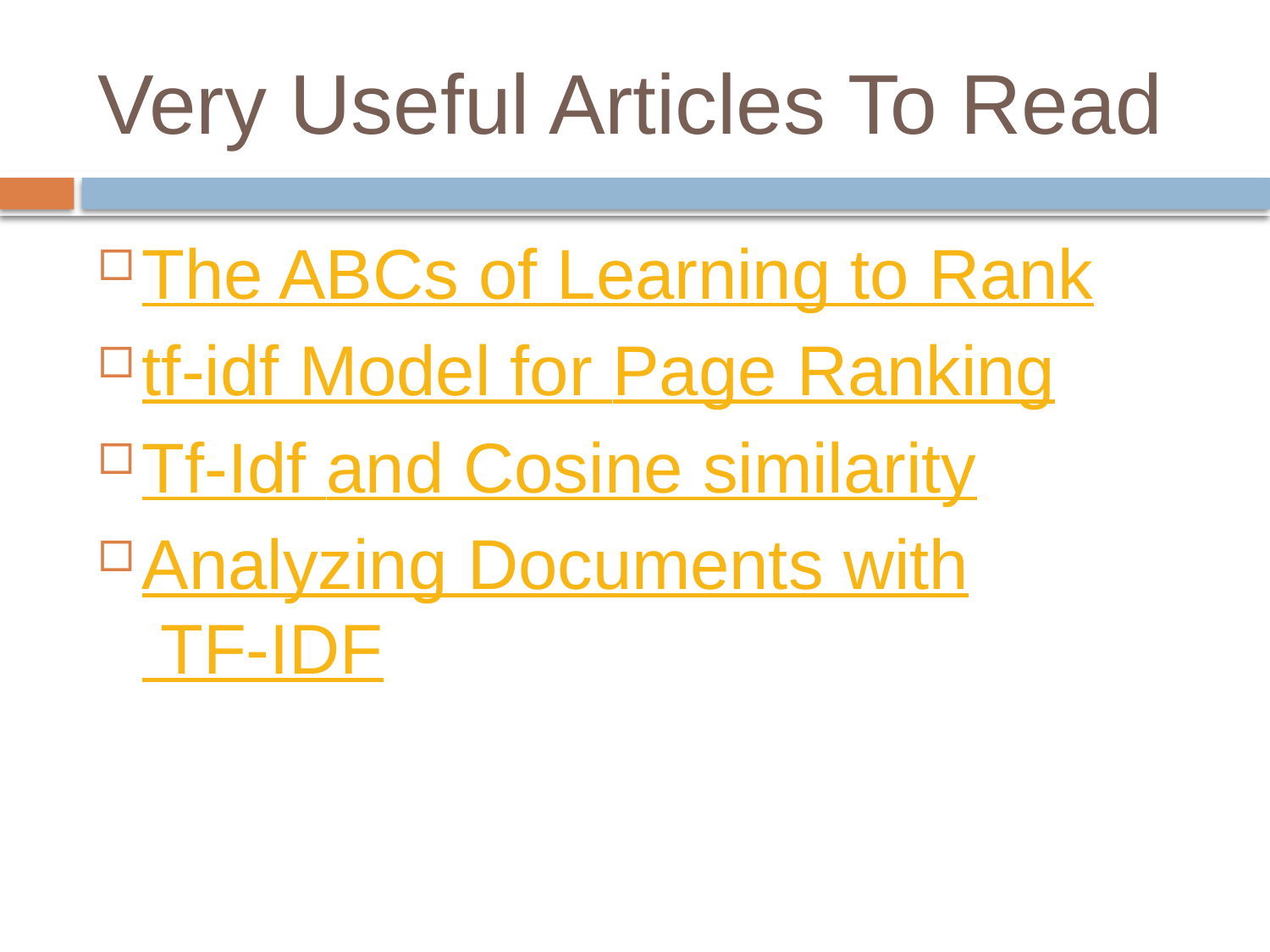

# Very Useful Articles To Read
The ABCs of Learning to Rank
tf-idf Model for Page Ranking
Tf-Idf and Cosine similarity
Analyzing Documents with TF-IDF